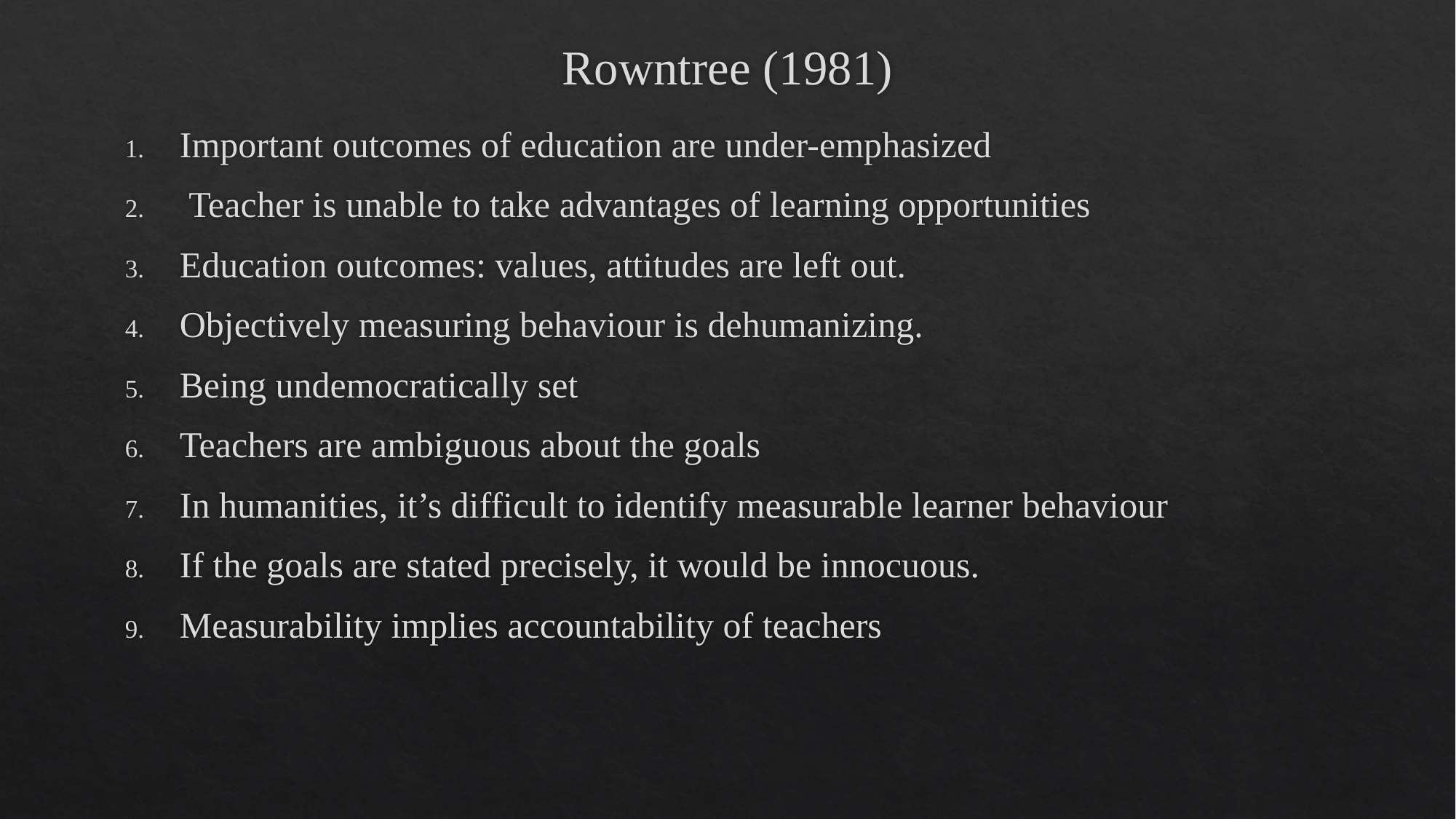

# Rowntree (1981)
Important outcomes of education are under-emphasized
 Teacher is unable to take advantages of learning opportunities
Education outcomes: values, attitudes are left out.
Objectively measuring behaviour is dehumanizing.
Being undemocratically set
Teachers are ambiguous about the goals
In humanities, it’s difficult to identify measurable learner behaviour
If the goals are stated precisely, it would be innocuous.
Measurability implies accountability of teachers